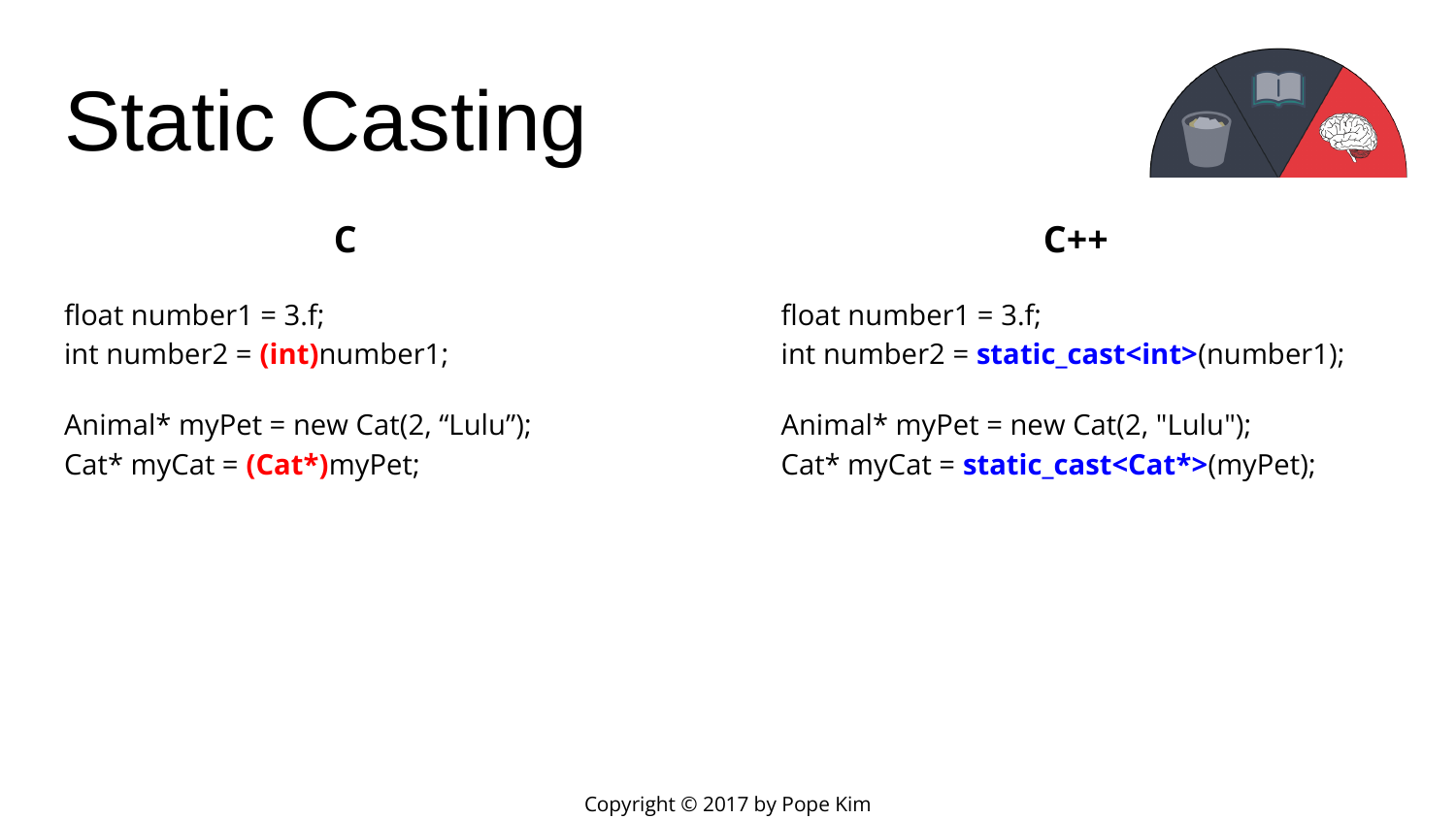

# Static Casting
C
float number1 = 3.f;
int number2 = (int)number1;
Animal* myPet = new Cat(2, “Lulu”);
Cat* myCat = (Cat*)myPet;

C++
float number1 = 3.f;
int number2 = static_cast<int>(number1);
Animal* myPet = new Cat(2, "Lulu");
Cat* myCat = static_cast<Cat*>(myPet);